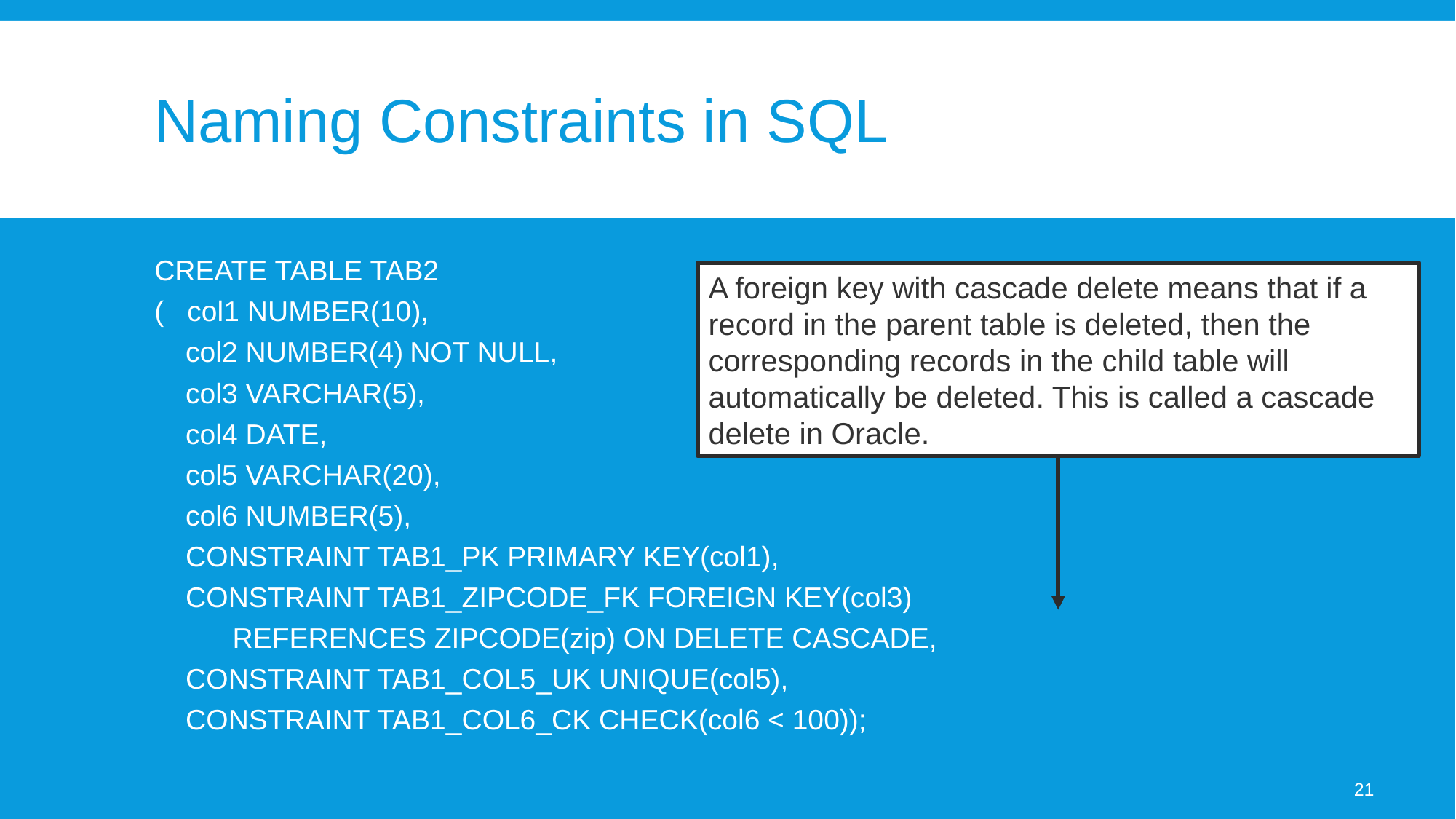

# Naming Constraints in SQL
CREATE TABLE TAB2
(   col1 NUMBER(10),
    col2 NUMBER(4)	NOT NULL,
    col3 VARCHAR(5),
    col4 DATE,
    col5 VARCHAR(20),
    col6 NUMBER(5),
    CONSTRAINT TAB1_PK PRIMARY KEY(col1),
    CONSTRAINT TAB1_ZIPCODE_FK FOREIGN KEY(col3)
          REFERENCES ZIPCODE(zip) ON DELETE CASCADE,
    CONSTRAINT TAB1_COL5_UK UNIQUE(col5),
    CONSTRAINT TAB1_COL6_CK CHECK(col6 < 100));
A foreign key with cascade delete means that if a record in the parent table is deleted, then the corresponding records in the child table will automatically be deleted. This is called a cascade delete in Oracle.
21